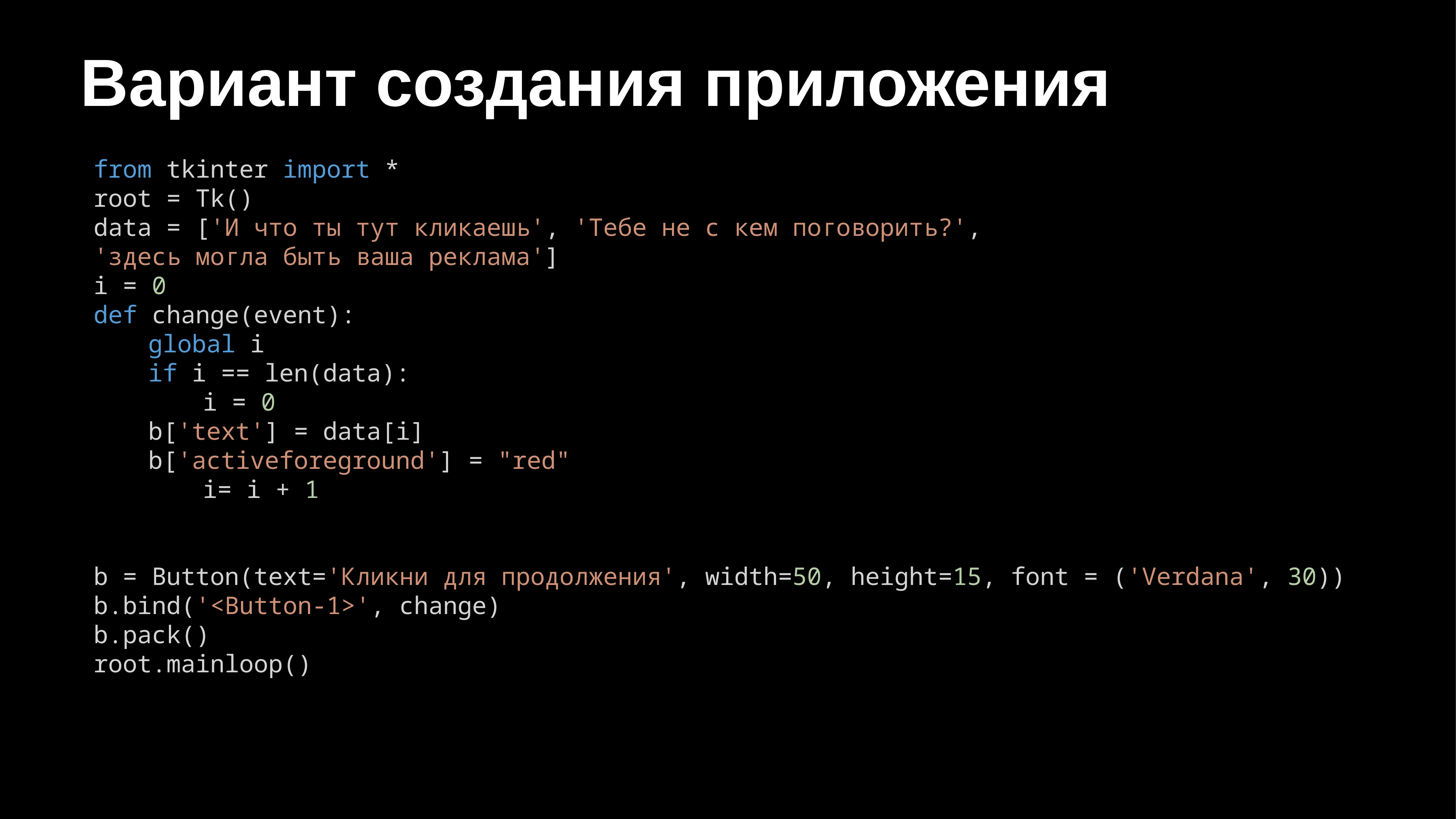

# Вариант создания приложения
from tkinter import *
root = Tk()
data = ['И что ты тут кликаешь', 'Тебе не с кем поговорить?',
'здесь могла быть ваша реклама']
i = 0
def change(event):
	global i
	if i == len(data):
		i = 0
	b['text'] = data[i]
	b['activeforeground'] = "red"
i= i + 1

b = Button(text='Кликни для продолжения', width=50, height=15, font = ('Verdana', 30))
b.bind('<Button-1>', change)
b.pack()
root.mainloop()